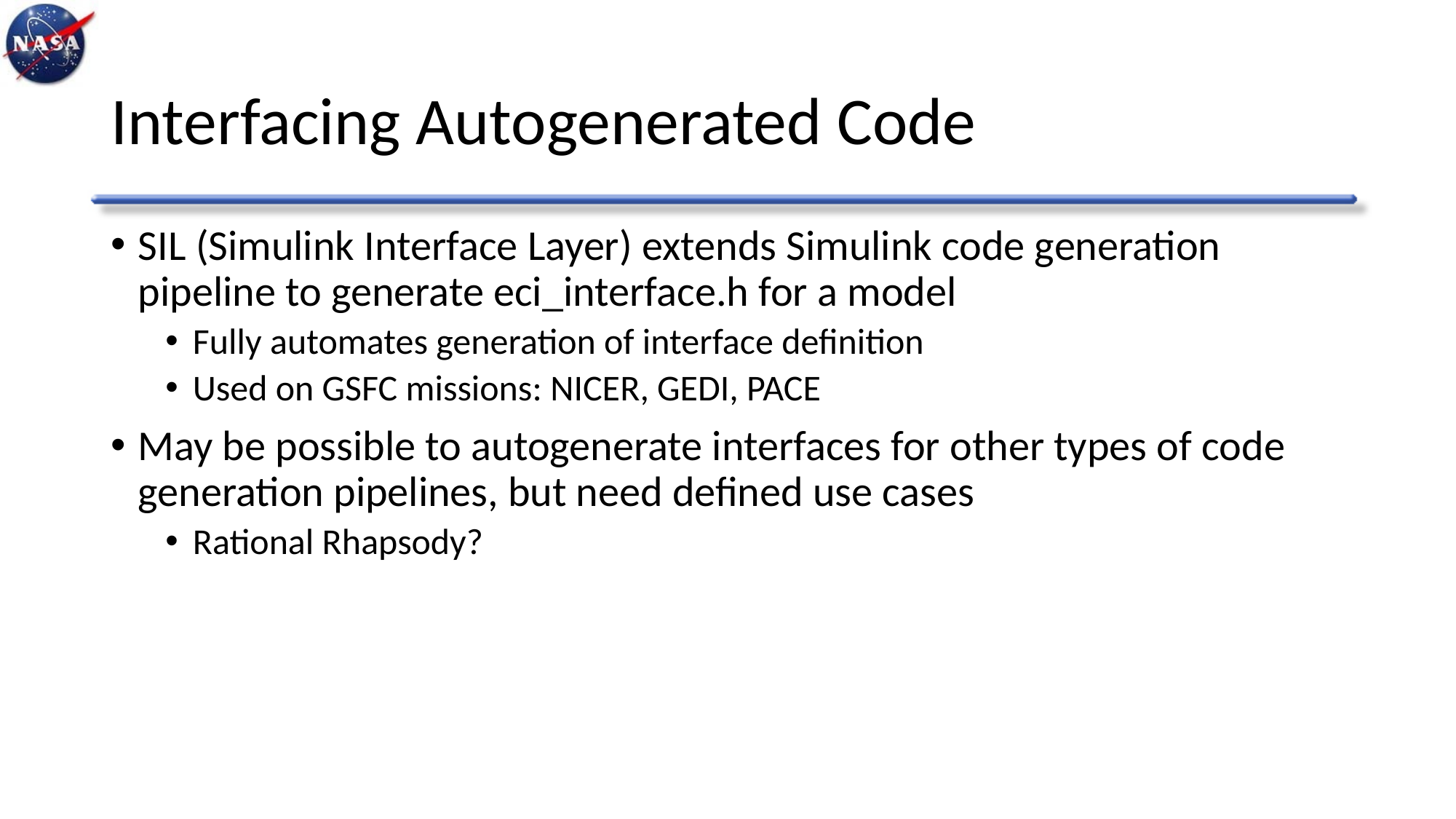

# Interfacing Autogenerated Code
SIL (Simulink Interface Layer) extends Simulink code generation pipeline to generate eci_interface.h for a model
Fully automates generation of interface definition
Used on GSFC missions: NICER, GEDI, PACE
May be possible to autogenerate interfaces for other types of code generation pipelines, but need defined use cases
Rational Rhapsody?